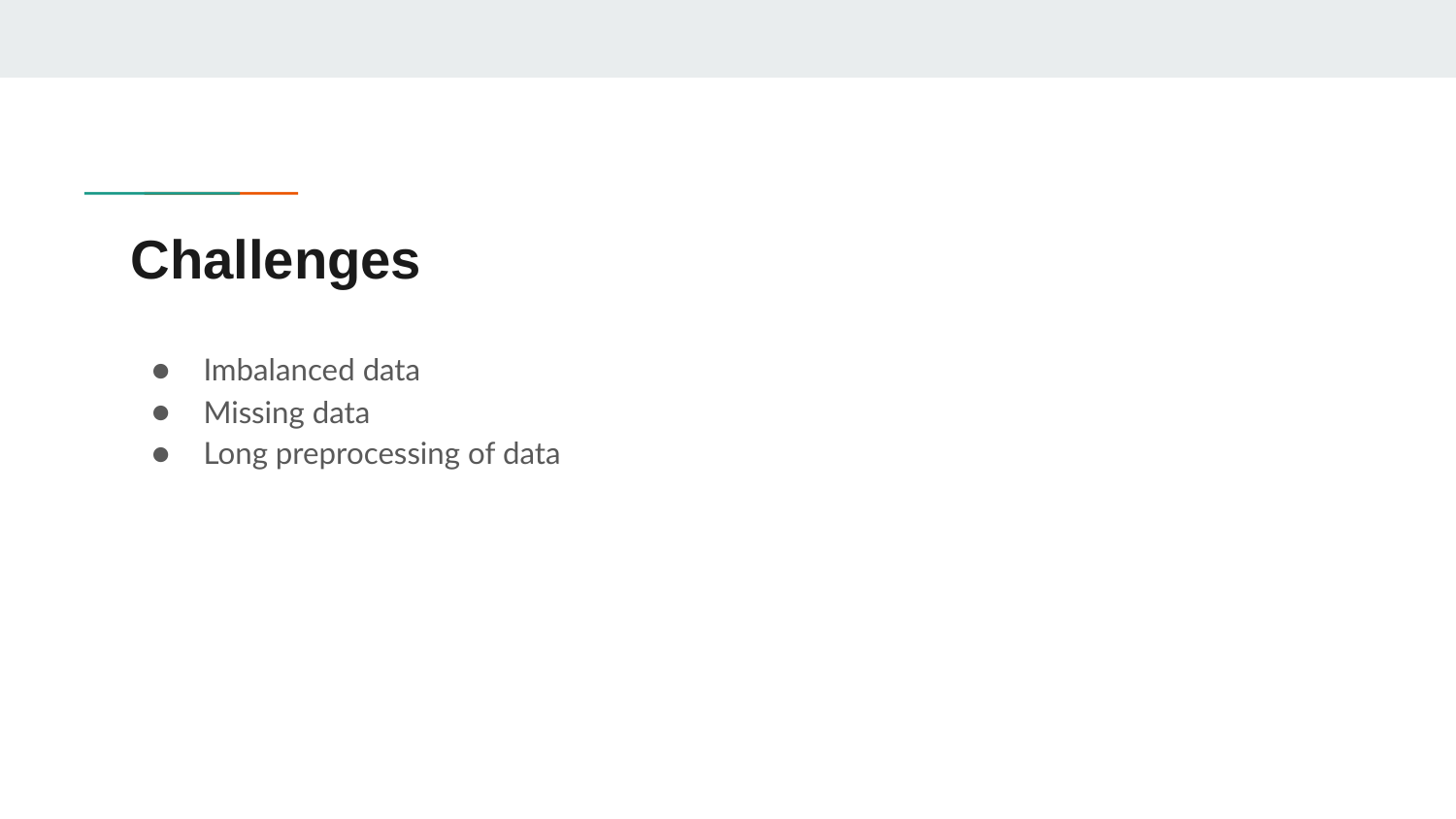

# Challenges
Imbalanced data
Missing data
Long preprocessing of data